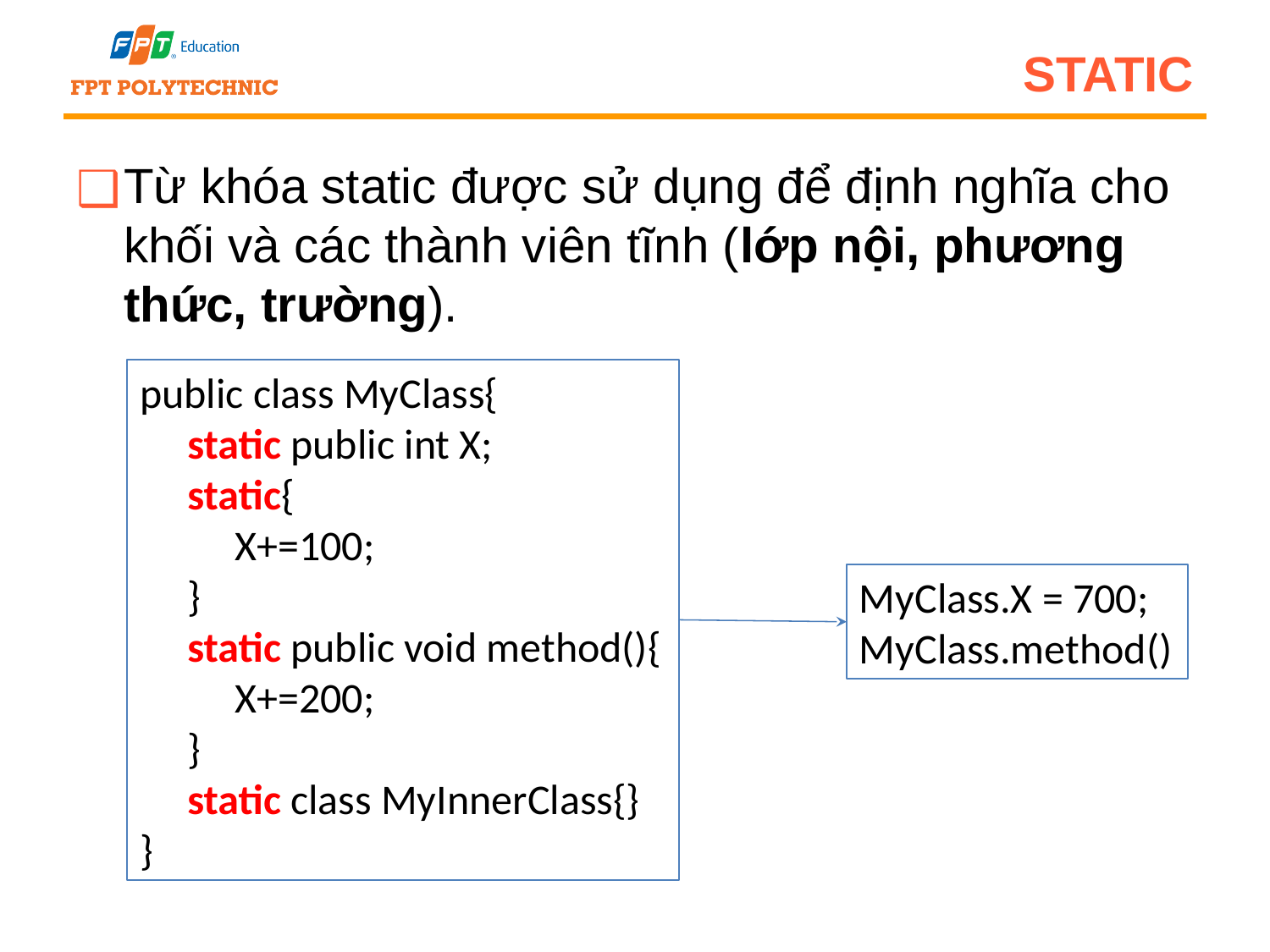

# static
Từ khóa static được sử dụng để định nghĩa cho khối và các thành viên tĩnh (lớp nội, phương thức, trường).
public class MyClass{
     static public int X;
     static{
          X+=100;
     }
     static public void method(){
          X+=200;
     }
     static class MyInnerClass{}
}
MyClass.X = 700;
MyClass.method()